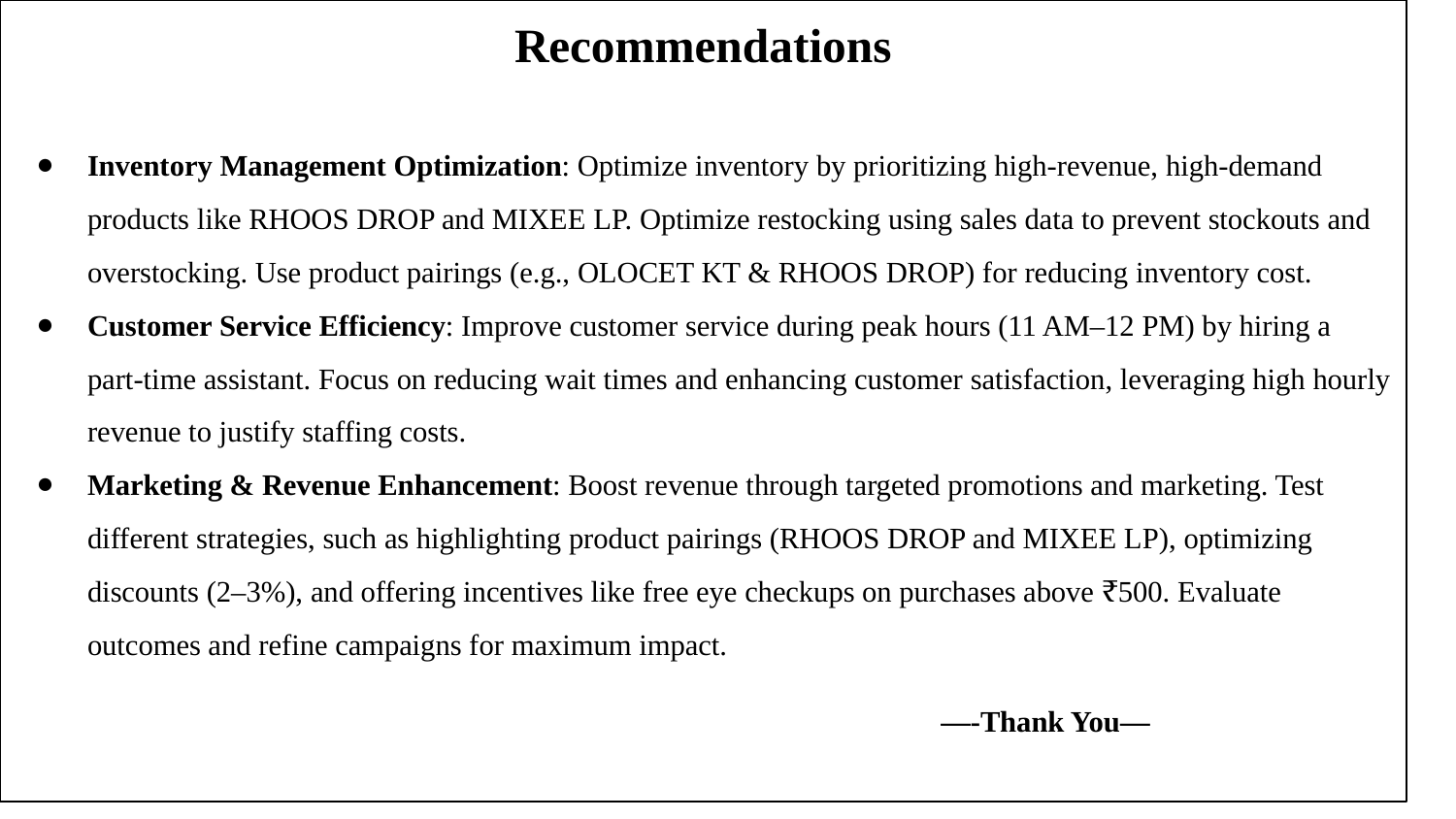

Recommendations

Inventory Management Optimization: Optimize inventory by prioritizing high-revenue, high-demand products like RHOOS DROP and MIXEE LP. Optimize restocking using sales data to prevent stockouts and overstocking. Use product pairings (e.g., OLOCET KT & RHOOS DROP) for reducing inventory cost.
Customer Service Efficiency: Improve customer service during peak hours (11 AM–12 PM) by hiring a part-time assistant. Focus on reducing wait times and enhancing customer satisfaction, leveraging high hourly revenue to justify staffing costs.
Marketing & Revenue Enhancement: Boost revenue through targeted promotions and marketing. Test different strategies, such as highlighting product pairings (RHOOS DROP and MIXEE LP), optimizing discounts (2–3%), and offering incentives like free eye checkups on purchases above ₹500. Evaluate outcomes and refine campaigns for maximum impact.
					       —-Thank You—